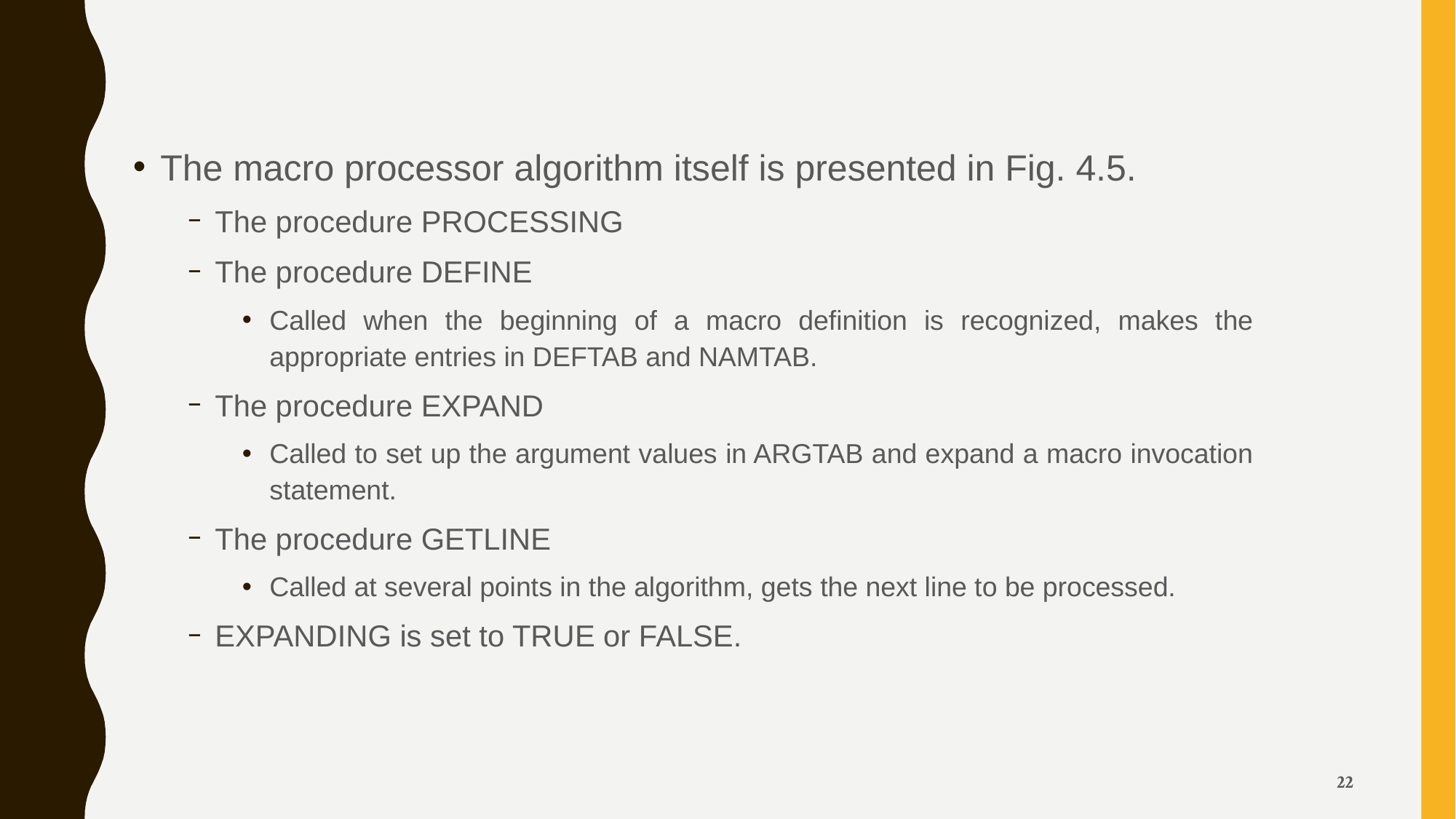

The macro processor algorithm itself is presented in Fig. 4.5.
The procedure PROCESSING
The procedure DEFINE
Called when the beginning of a macro definition is recognized, makes the appropriate entries in DEFTAB and NAMTAB.
The procedure EXPAND
Called to set up the argument values in ARGTAB and expand a macro invocation statement.
The procedure GETLINE
Called at several points in the algorithm, gets the next line to be processed.
EXPANDING is set to TRUE or FALSE.
22